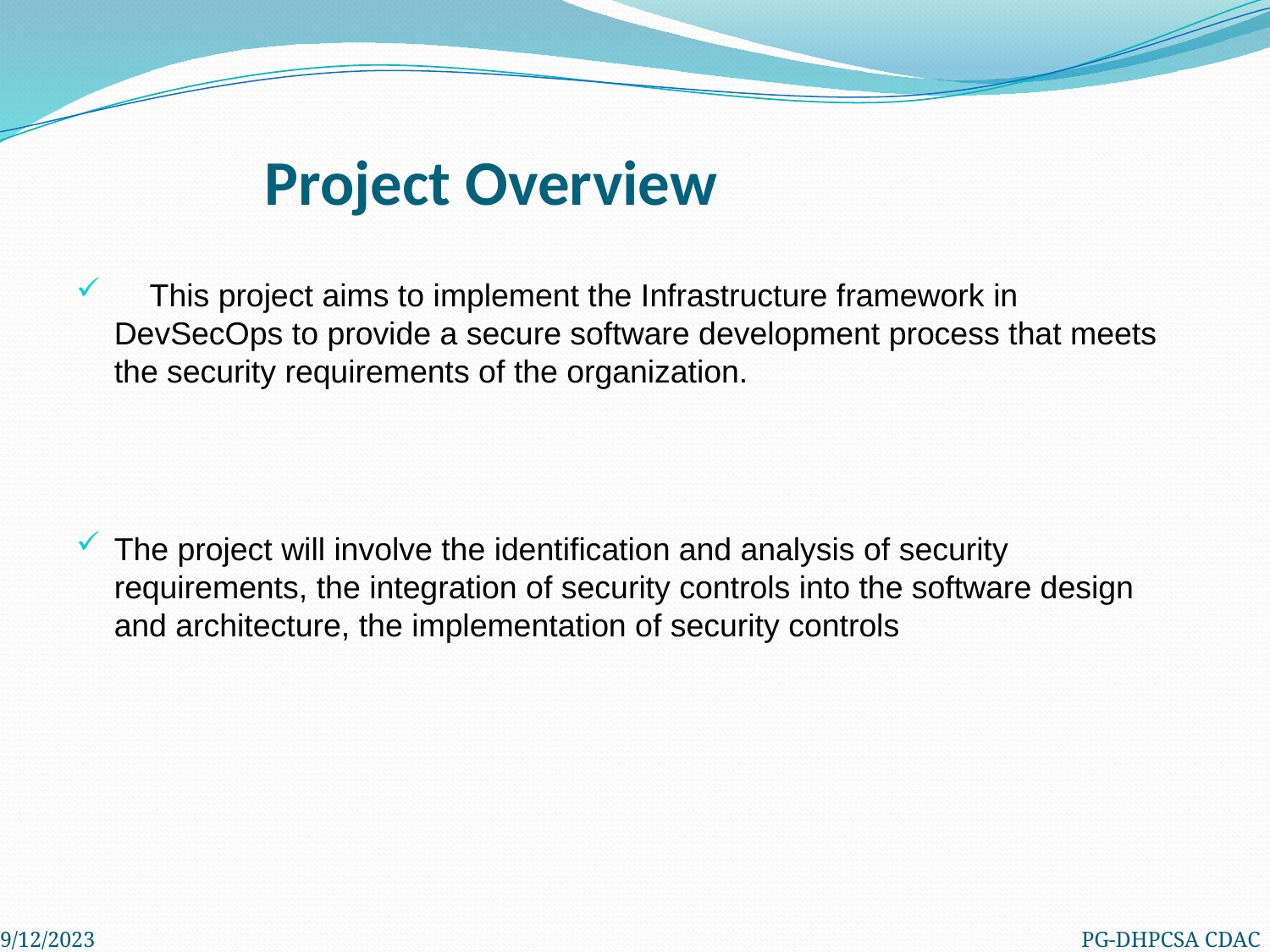

# Project Overview
    This project aims to implement the Infrastructure framework in DevSecOps to provide a secure software development process that meets the security requirements of the organization.

The project will involve the identification and analysis of security requirements, the integration of security controls into the software design and architecture, the implementation of security controls
9/12/2023
PG-DHPCSA CDAC